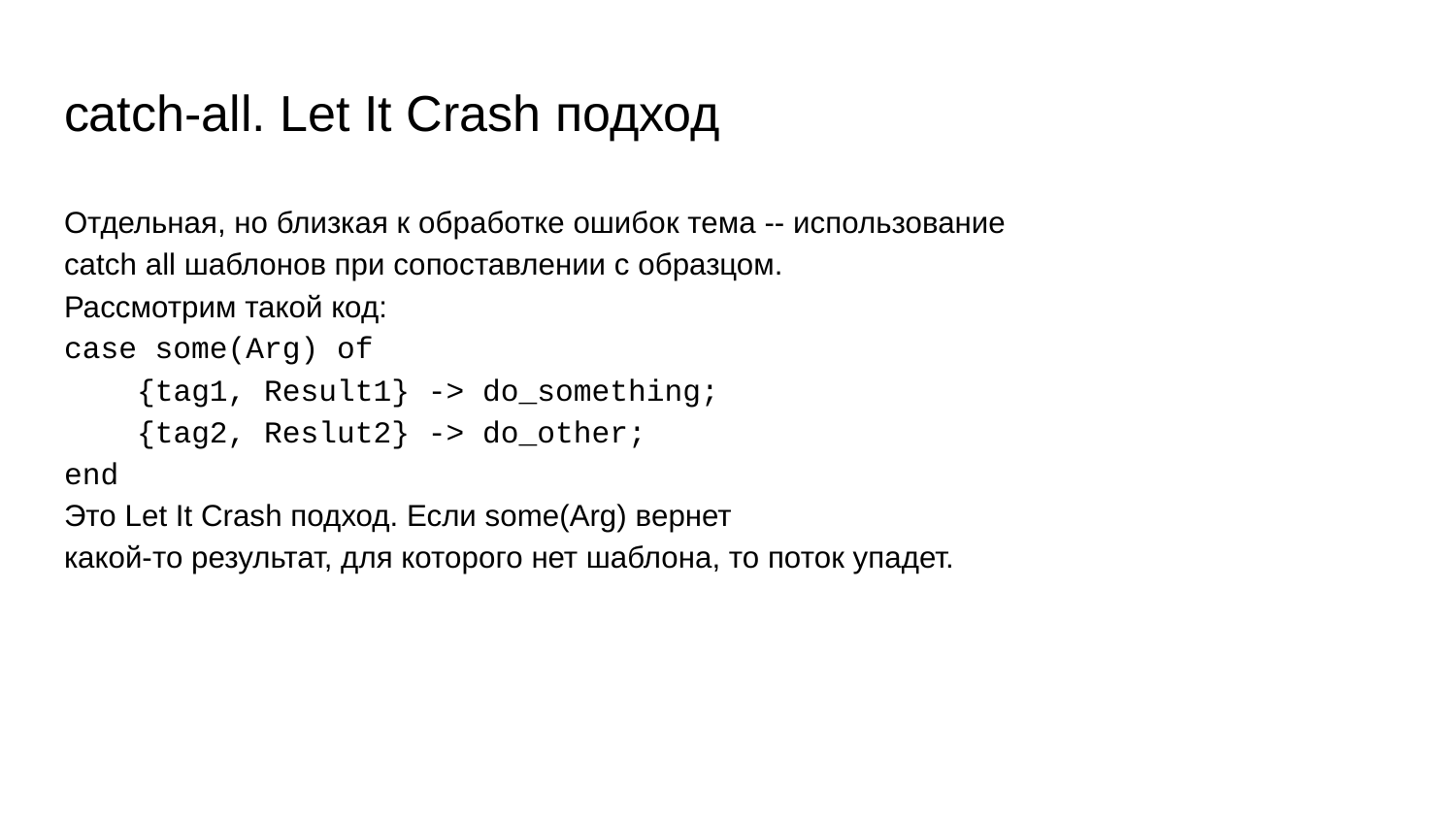

# catch-all. Let It Crash подход
Отдельная, но близкая к обработке ошибок тема -- использование
catch all шаблонов при сопоставлении с образцом.
Рассмотрим такой код:
case some(Arg) of
    {tag1, Result1} -> do_something;
    {tag2, Reslut2} -> do_other;
end
Это Let It Crash подход. Если some(Arg) вернет
какой-то результат, для которого нет шаблона, то поток упадет.